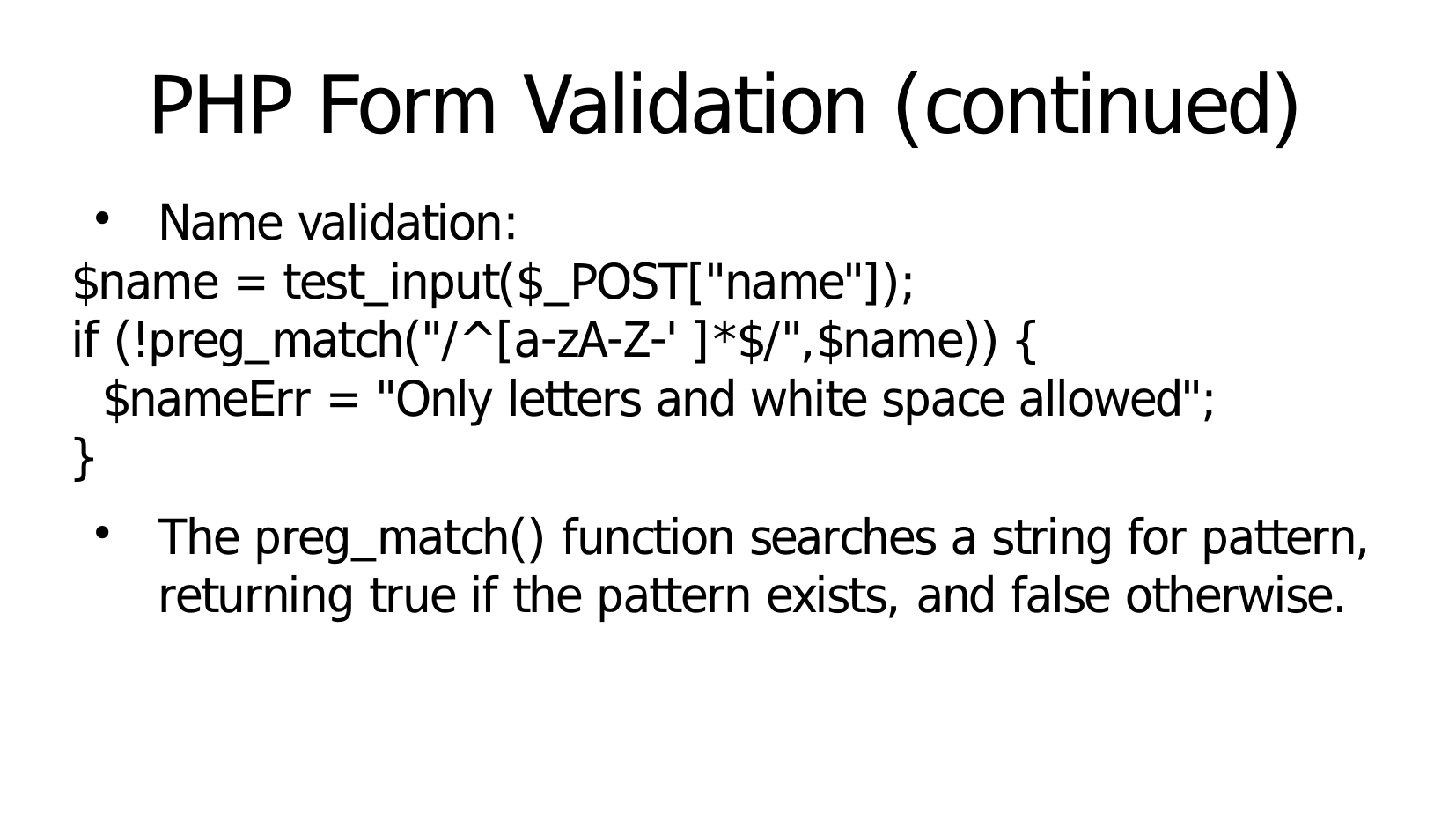

PHP Form Validation (continued)
Name validation:
$name = test_input($_POST["name"]);
if (!preg_match("/^[a-zA-Z-' ]*$/",$name)) {
  $nameErr = "Only letters and white space allowed";
}
The preg_match() function searches a string for pattern, returning true if the pattern exists, and false otherwise.